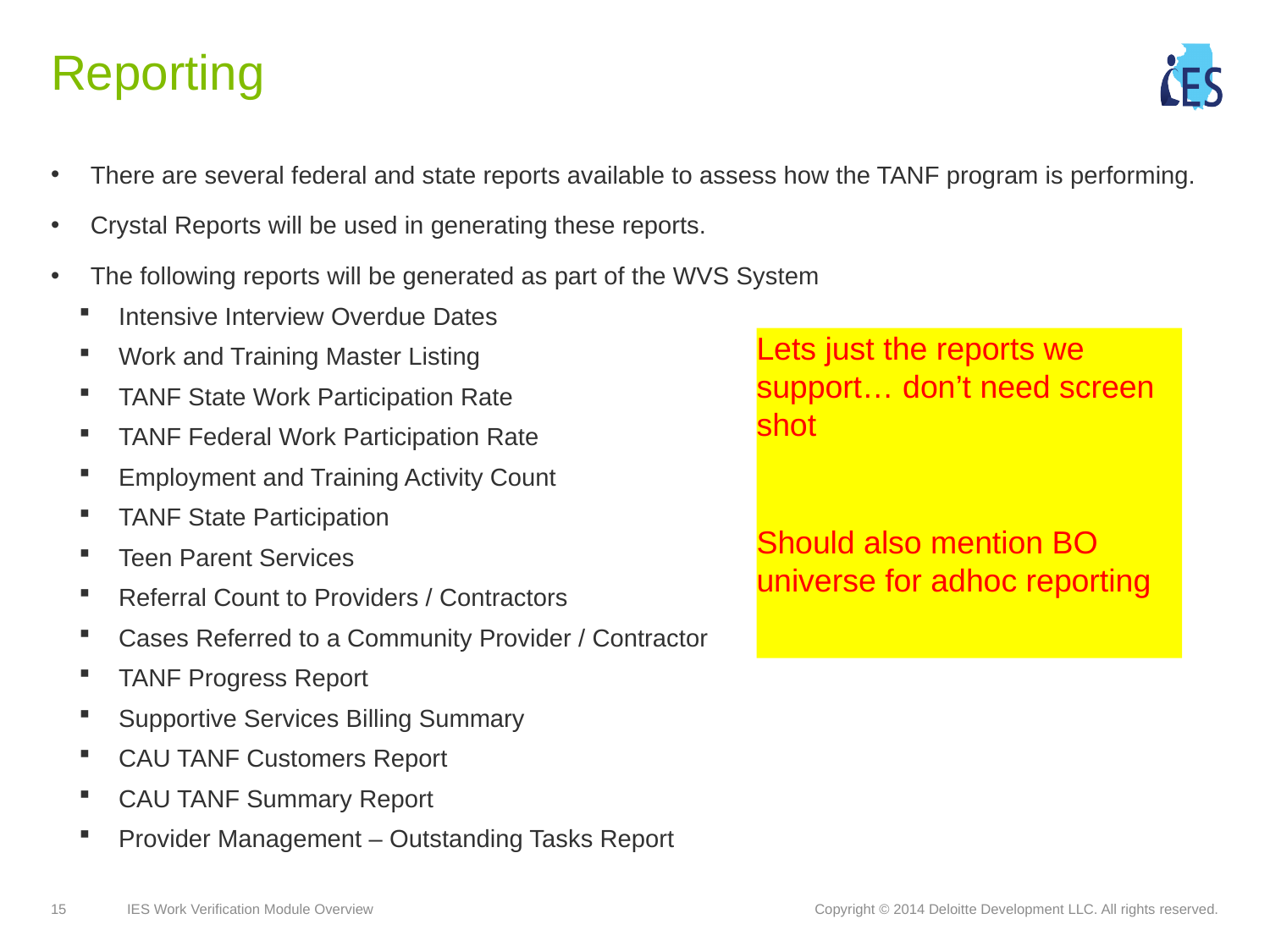

# Reporting
There are several federal and state reports available to assess how the TANF program is performing.
Crystal Reports will be used in generating these reports.
The following reports will be generated as part of the WVS System
Intensive Interview Overdue Dates
Work and Training Master Listing
TANF State Work Participation Rate
TANF Federal Work Participation Rate
Employment and Training Activity Count
TANF State Participation
Teen Parent Services
Referral Count to Providers / Contractors
Cases Referred to a Community Provider / Contractor
TANF Progress Report
Supportive Services Billing Summary
CAU TANF Customers Report
CAU TANF Summary Report
Provider Management – Outstanding Tasks Report
Lets just the reports we support… don’t need screen shot

Should also mention BO universe for adhoc reporting